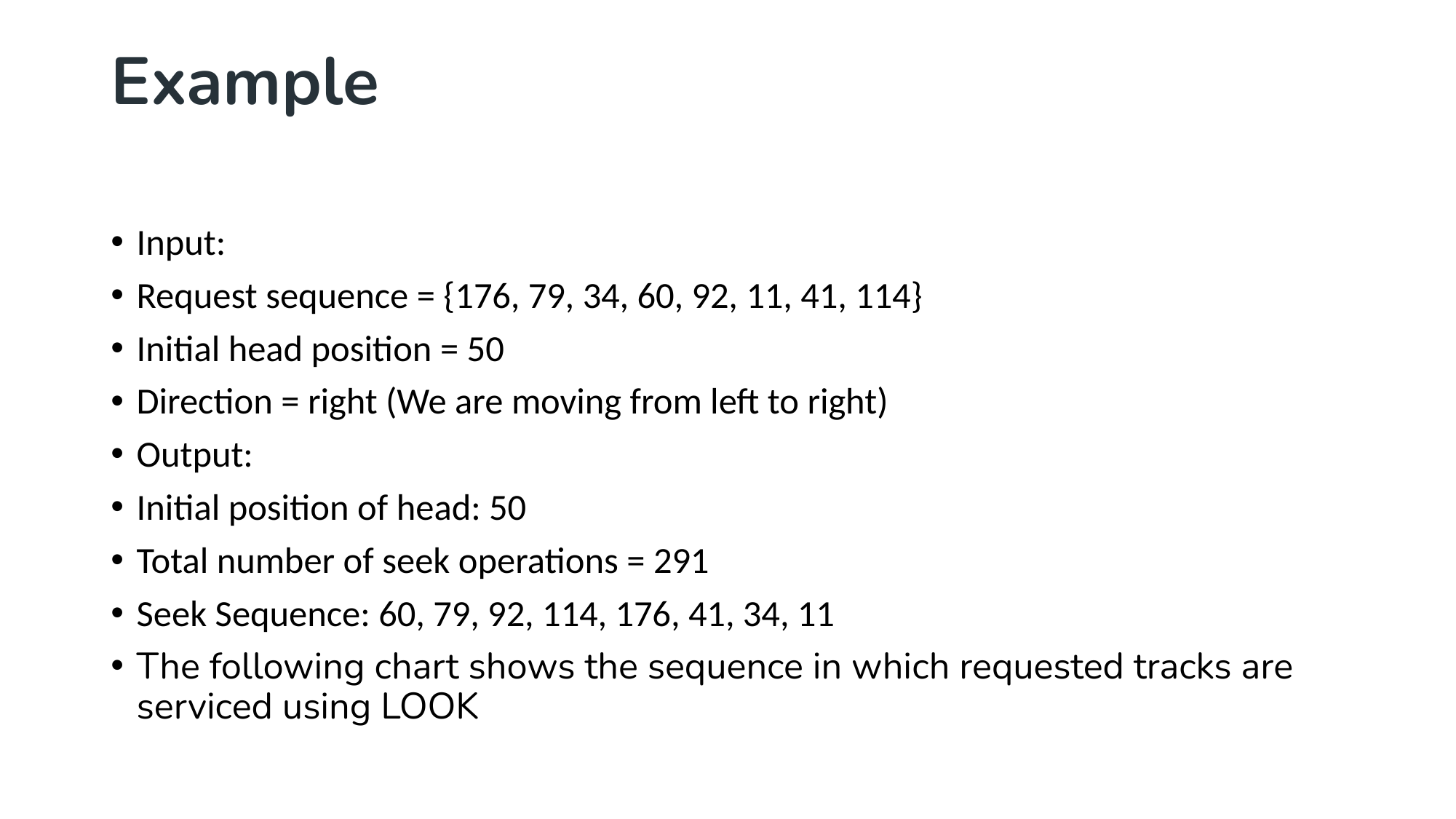

# Example
Input:
Request sequence = {176, 79, 34, 60, 92, 11, 41, 114}
Initial head position = 50
Direction = right (We are moving from left to right)
Output:
Initial position of head: 50
Total number of seek operations = 291
Seek Sequence: 60, 79, 92, 114, 176, 41, 34, 11
The following chart shows the sequence in which requested tracks are serviced using LOOK